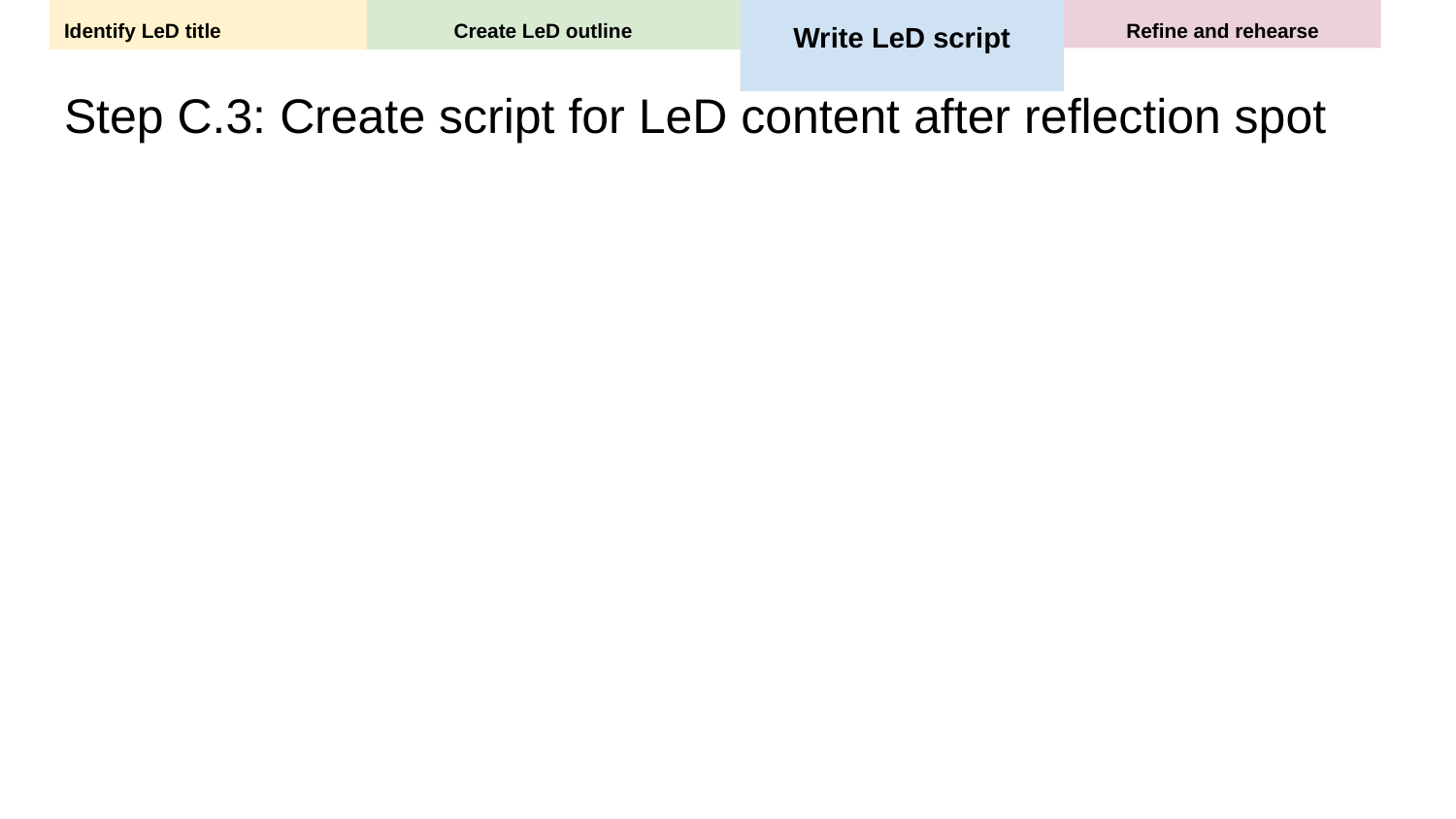

Identify LeD title
Create LeD outline
Write LeD script
Refine and rehearse
# Step C.3: Create script for LeD content after reflection spot